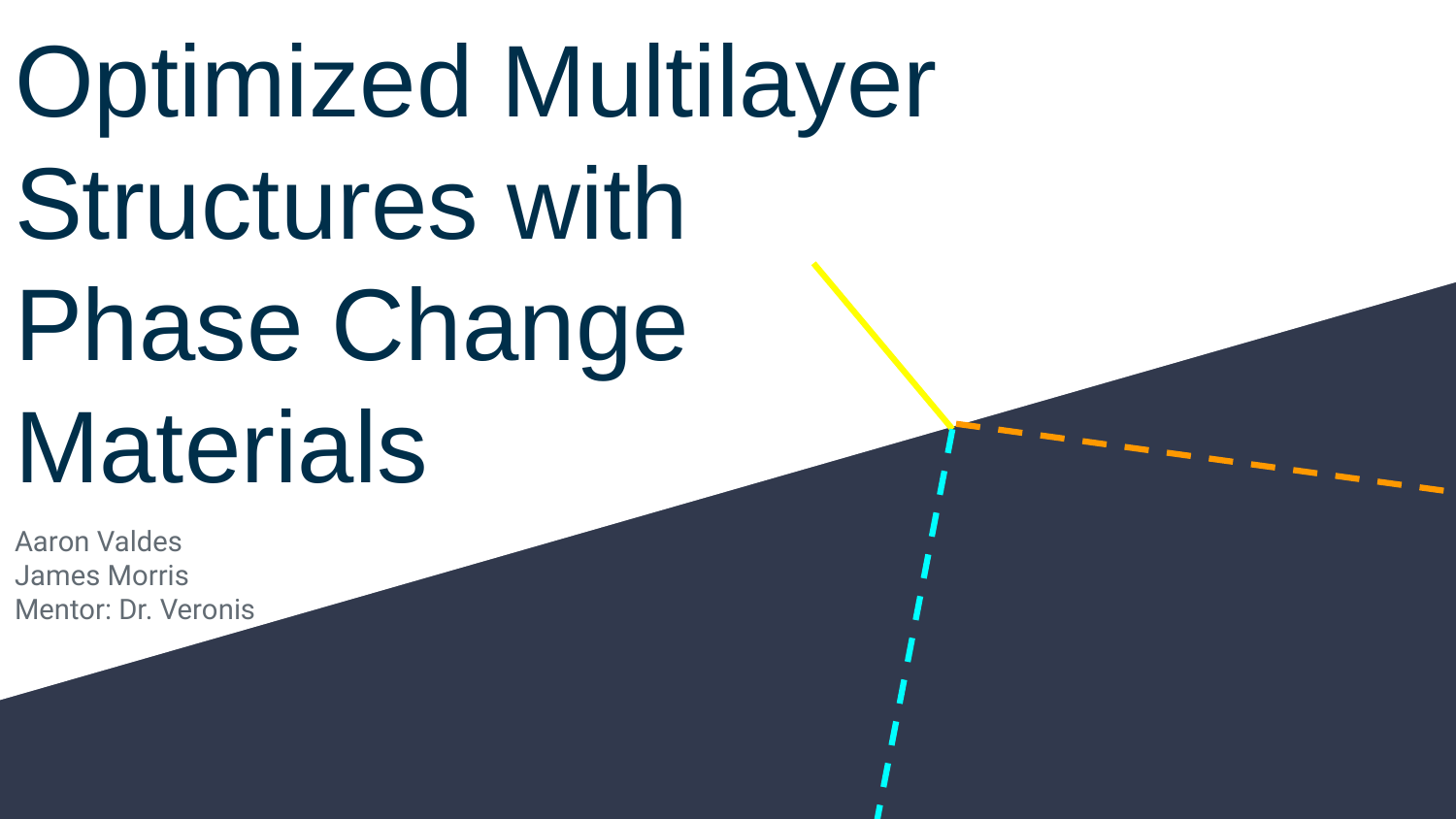

# Optimized Multilayer
Structures with
Phase Change
Materials
Aaron Valdes
James Morris
Mentor: Dr. Veronis